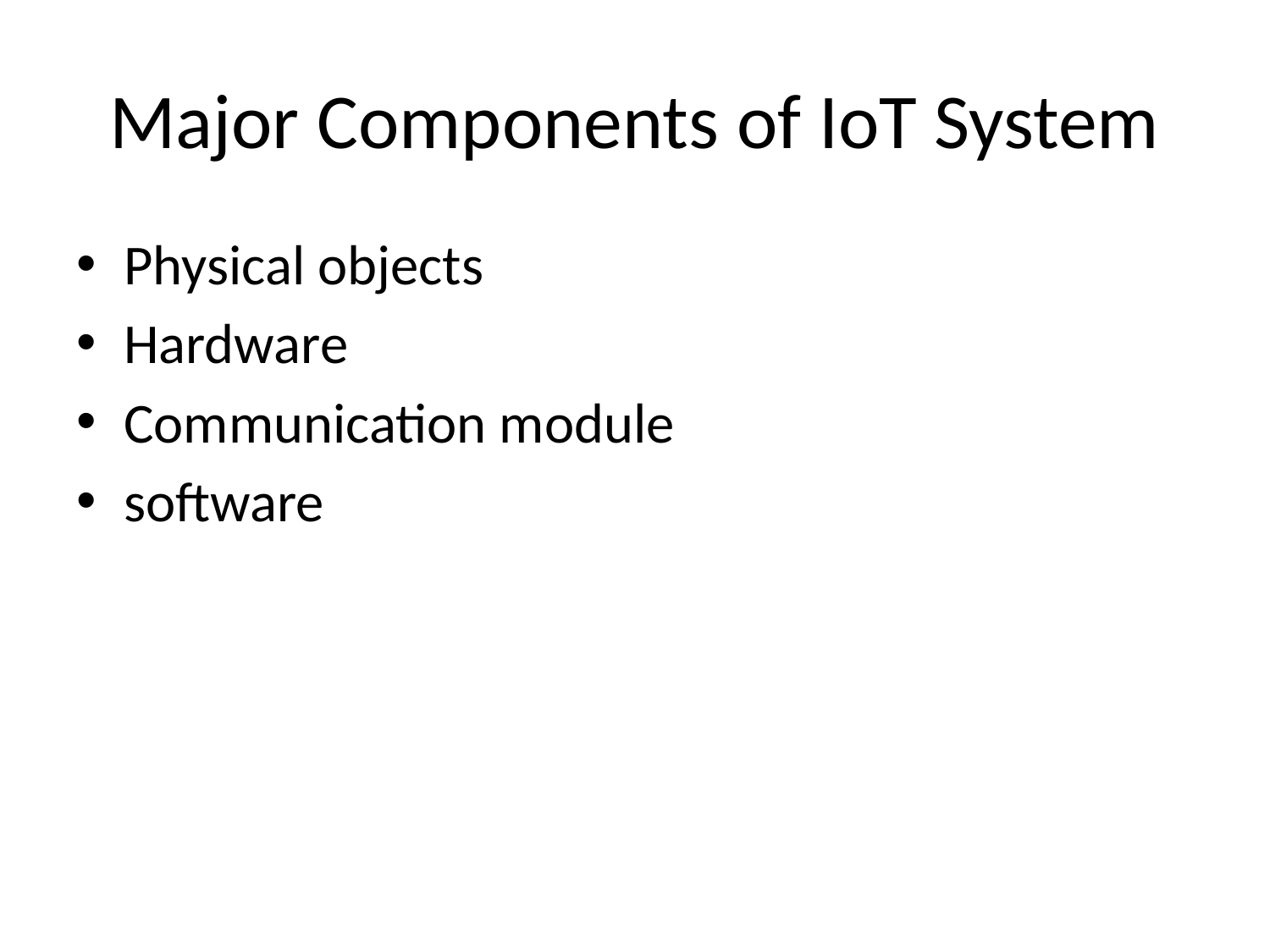

# Major Components of IoT System
Physical objects
Hardware
Communication module
software